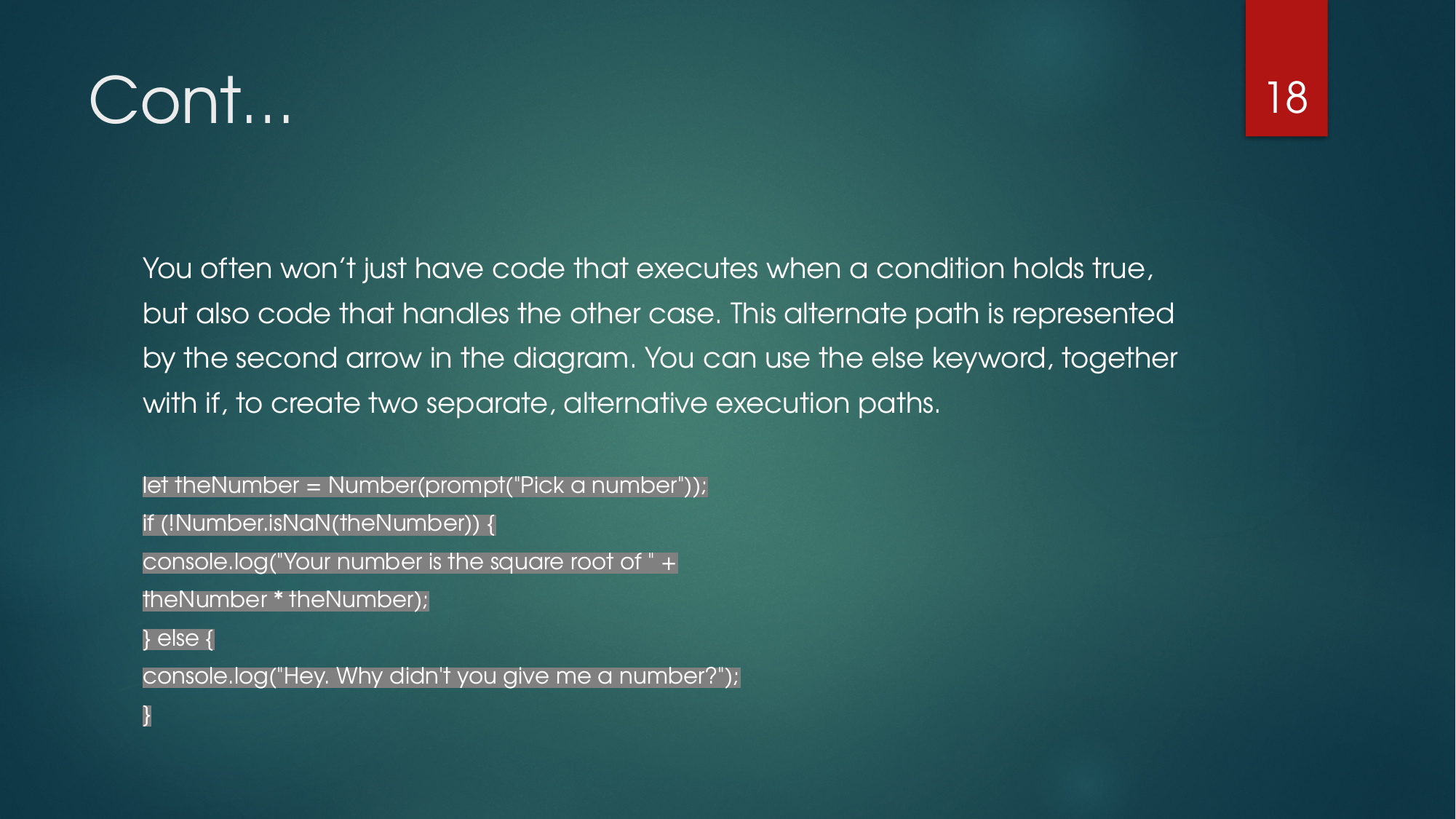

18
# Cont…
You often won’t just have code that executes when a condition holds true,
but also code that handles the other case. This alternate path is represented
by the second arrow in the diagram. You can use the else keyword, together
with if, to create two separate, alternative execution paths.

let theNumber = Number(prompt("Pick a number"));
if (!Number.isNaN(theNumber)) {
console.log("Your number is the square root of " +
theNumber * theNumber);
} else {
console.log("Hey. Why didn't you give me a number?");
}